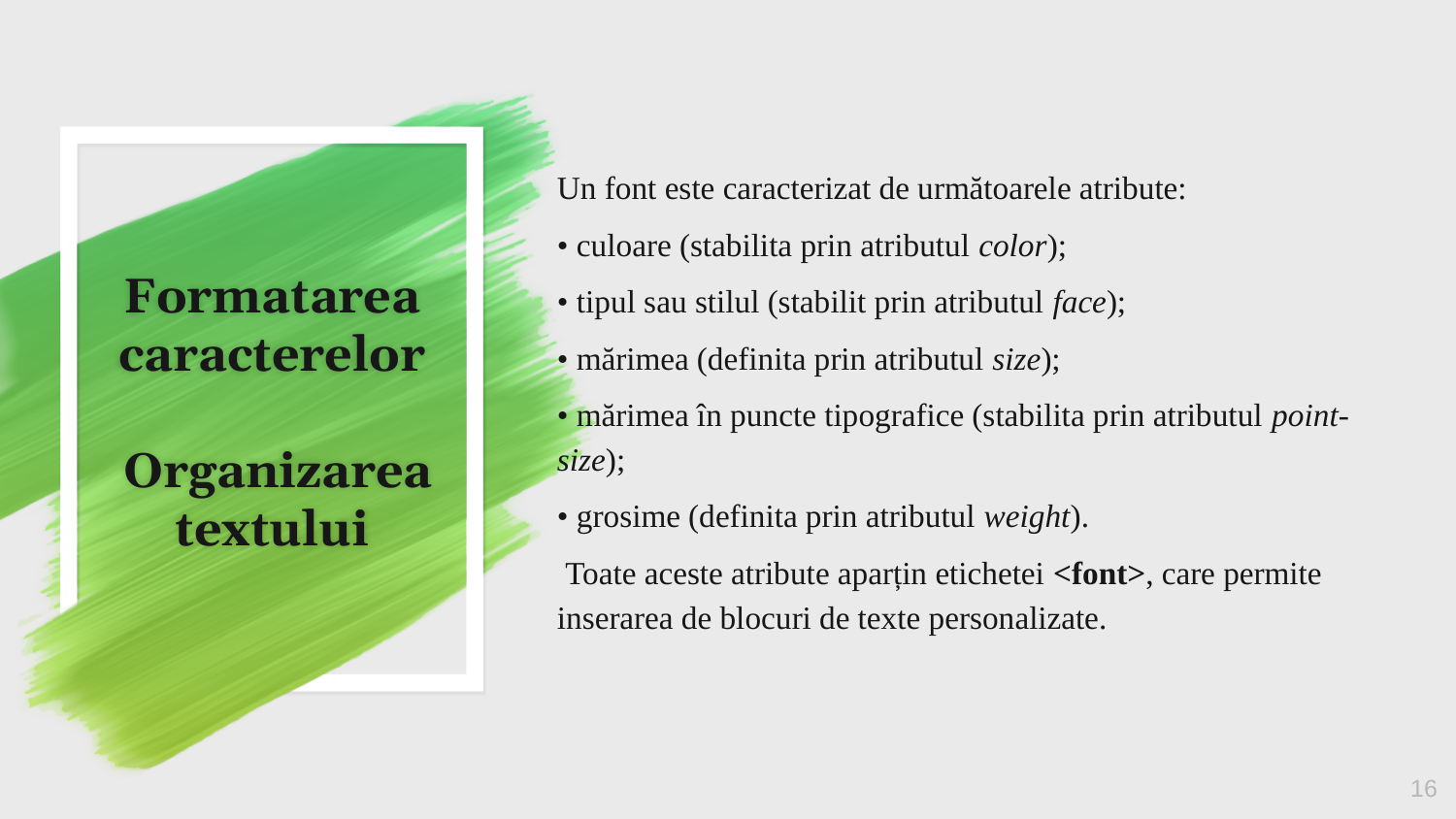

Un font este caracterizat de următoarele atribute:
• culoare (stabilita prin atributul color);
• tipul sau stilul (stabilit prin atributul face);
• mărimea (definita prin atributul size);
• mărimea în puncte tipografice (stabilita prin atributul point-size);
• grosime (definita prin atributul weight).
 Toate aceste atribute aparțin etichetei <font>, care permite inserarea de blocuri de texte personalizate.

# Formatarea caracterelor Organizarea textului
16